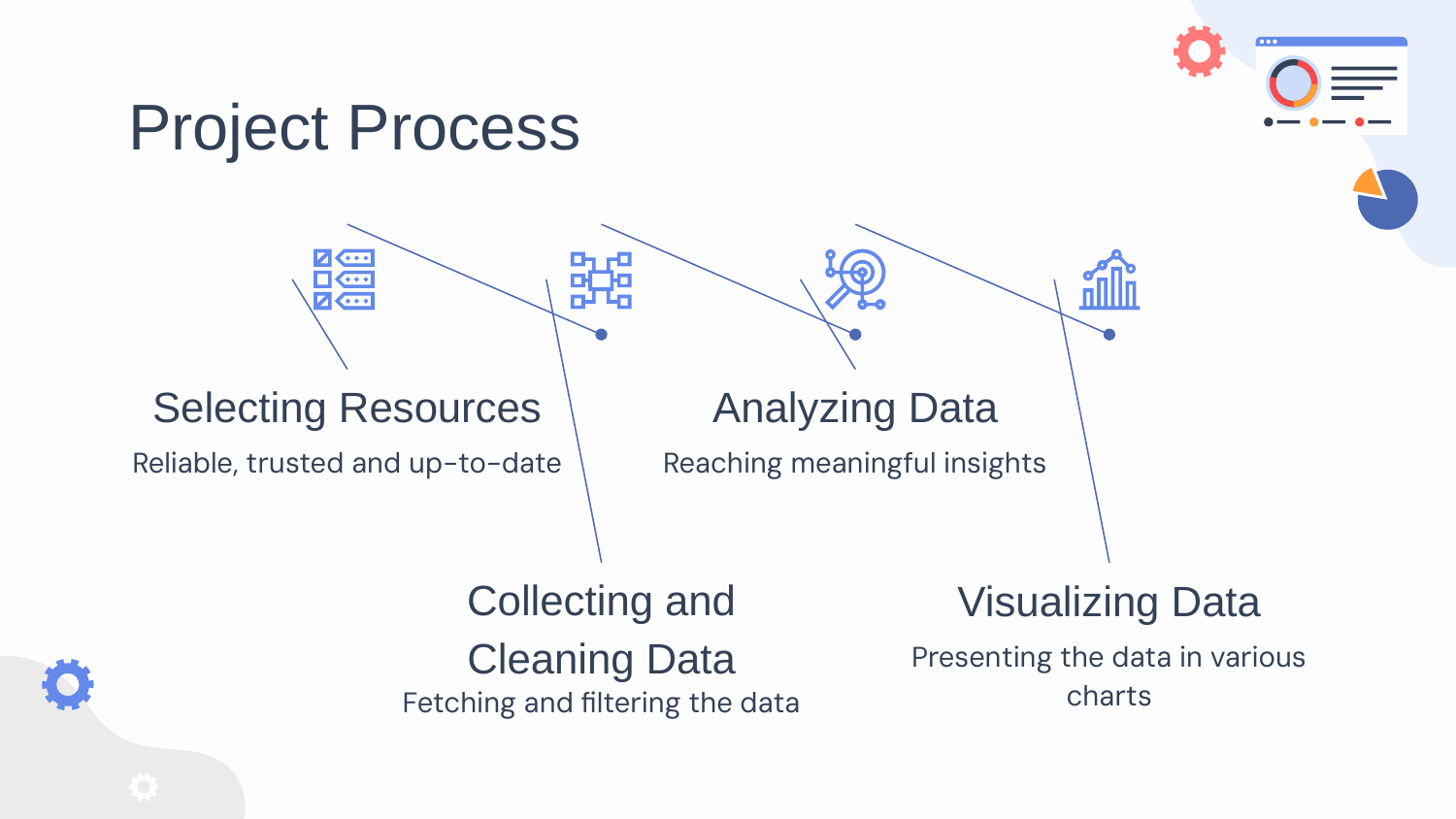

# Project Process

Analyzing Data
Selecting Resources
Reliable, trusted and up-to-date
Reaching meaningful insights
Visualizing Data
Presenting the data in various charts
Collecting and Cleaning Data
Fetching and filtering the data